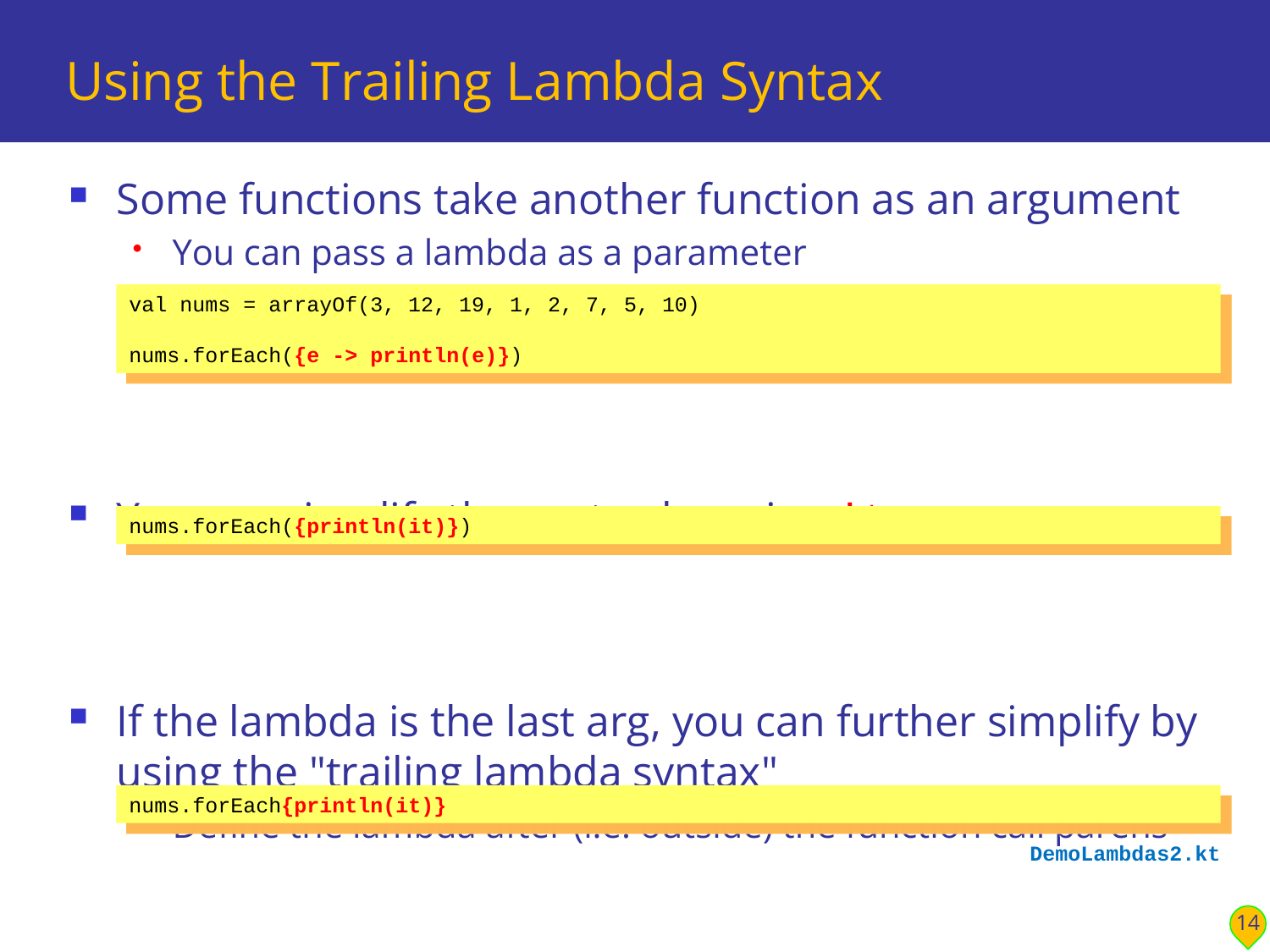

# Using the Trailing Lambda Syntax
Some functions take another function as an argument
You can pass a lambda as a parameter

You can simplify the syntax by using it:

If the lambda is the last arg, you can further simplify by using the "trailing lambda syntax"
Define the lambda after (i.e. outside) the function call parens
val nums = arrayOf(3, 12, 19, 1, 2, 7, 5, 10)

nums.forEach({e -> println(e)})
nums.forEach({println(it)})
nums.forEach{println(it)}
DemoLambdas2.kt
14